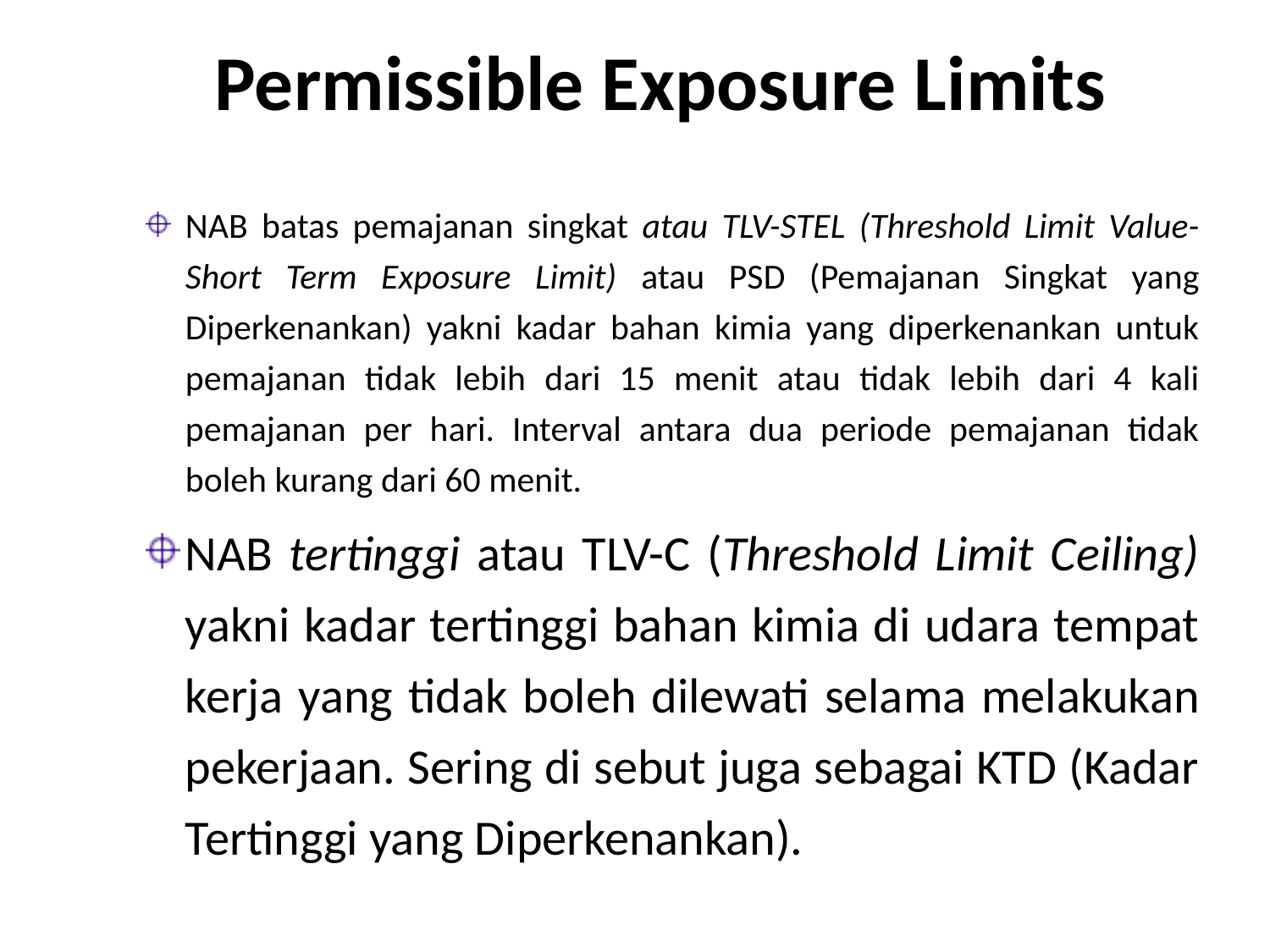

# Permissible Exposure Limits
NAB batas pemajanan singkat atau TLV-STEL (Threshold Limit Value-Short Term Exposure Limit) atau PSD (Pemajanan Singkat yang Diperkenankan) yakni kadar bahan kimia yang diperkenankan untuk pemajanan tidak lebih dari 15 menit atau tidak lebih dari 4 kali pemajanan per hari. Interval antara dua periode pemajanan tidak boleh kurang dari 60 menit.
NAB tertinggi atau TLV-C (Threshold Limit Ceiling) yakni kadar tertinggi bahan kimia di udara tempat kerja yang tidak boleh dilewati selama melakukan pekerjaan. Sering di sebut juga sebagai KTD (Kadar Tertinggi yang Diperkenankan).